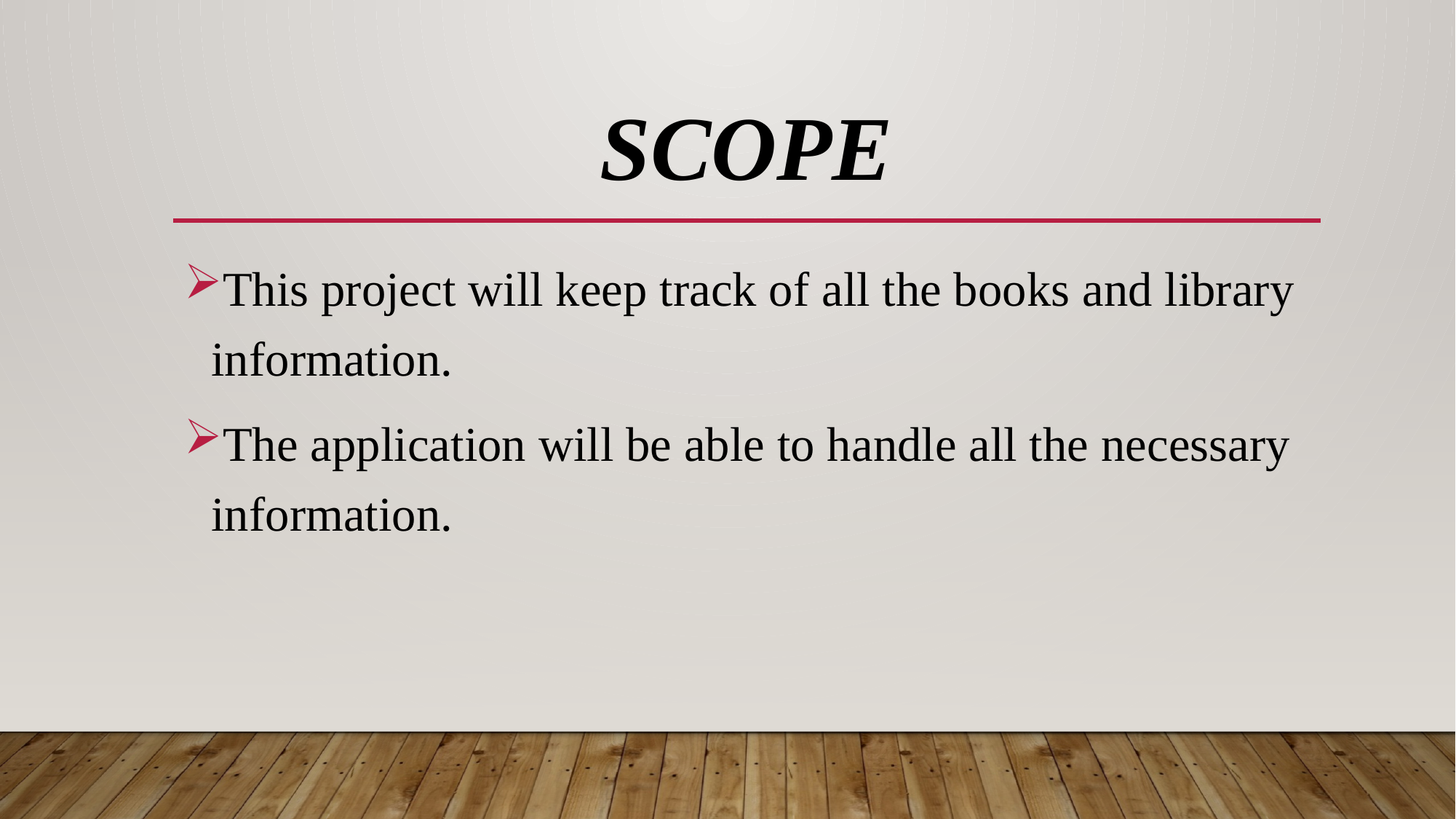

# Scope
This project will keep track of all the books and library information.
The application will be able to handle all the necessary information.